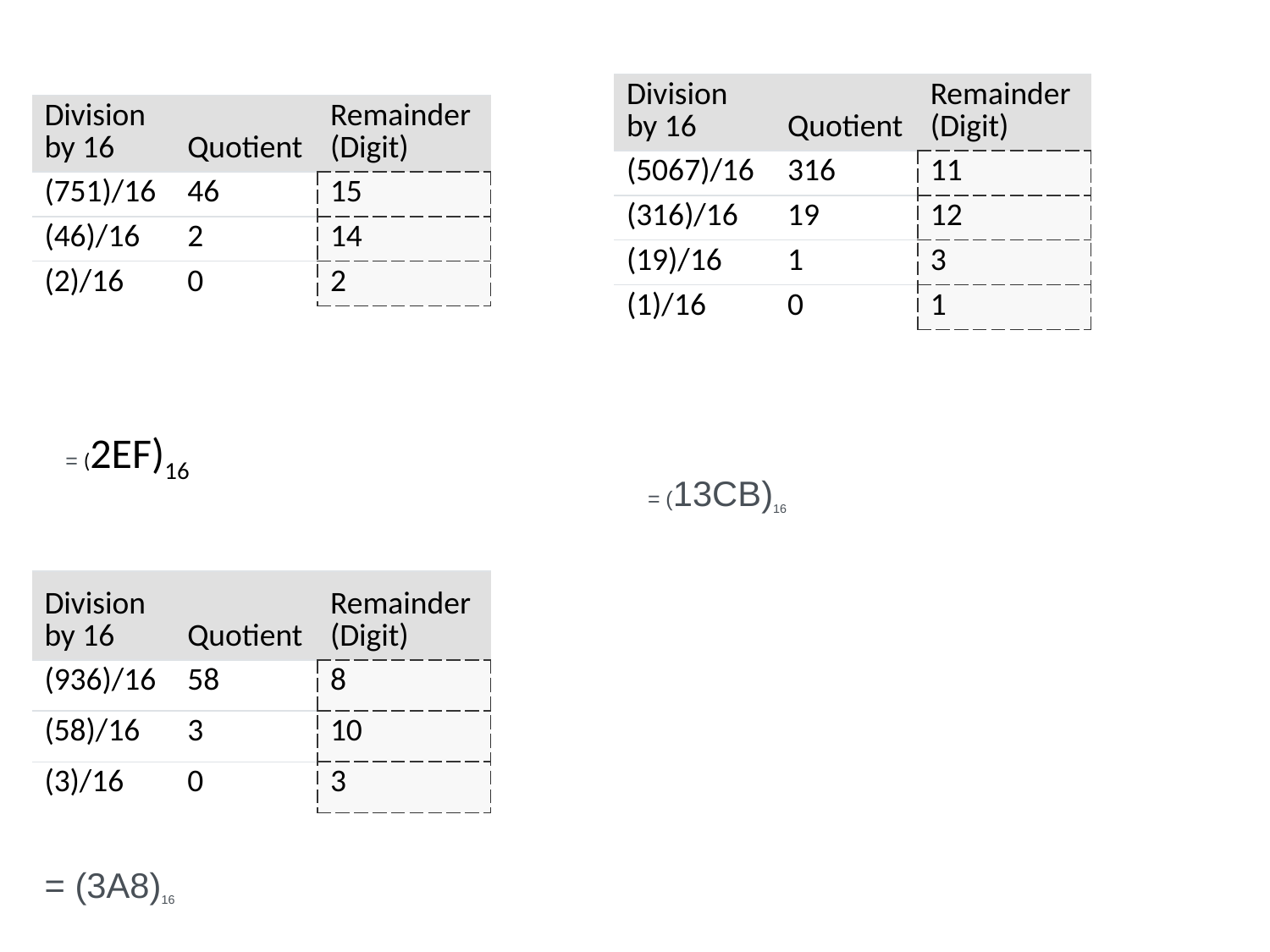

| Division by 16 | Quotient | Remainder (Digit) |
| --- | --- | --- |
| (5067)/16 | 316 | 11 |
| (316)/16 | 19 | 12 |
| (19)/16 | 1 | 3 |
| (1)/16 | 0 | 1 |
| Division by 16 | Quotient | Remainder (Digit) |
| --- | --- | --- |
| (751)/16 | 46 | 15 |
| (46)/16 | 2 | 14 |
| (2)/16 | 0 | 2 |
= (2EF)16
= (13CB)16
| Division by 16 | Quotient | Remainder (Digit) |
| --- | --- | --- |
| (936)/16 | 58 | 8 |
| (58)/16 | 3 | 10 |
| (3)/16 | 0 | 3 |
= (3A8)16